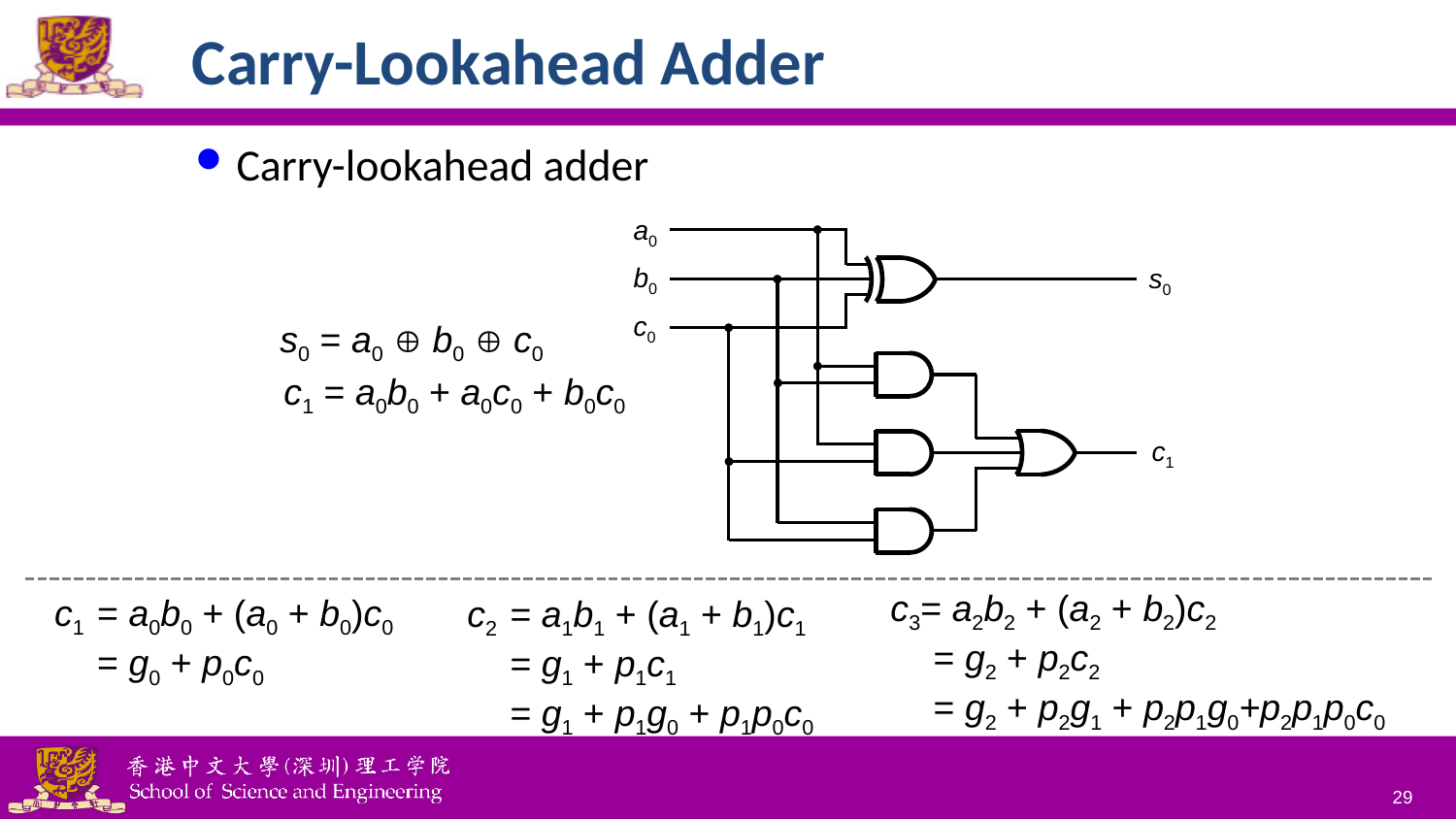

# Carry-Lookahead Adder
Carry-lookahead adder
a0

b0
s0

c0

c1

s0 = a0 ⊕ b0 ⊕ c0
c1 = a0b0 + a0c0 + b0c0
c3= a2b2 + (a2 + b2)c2
	= g2 + p2c2
	= g2 + p2g1 + p2p1g0+p2p1p0c0
c1	= a0b0 + (a0 + b0)c0
	= g0 + p0c0
c2	= a1b1 + (a1 + b1)c1
	= g1 + p1c1
	= g1 + p1g0 + p1p0c0
29